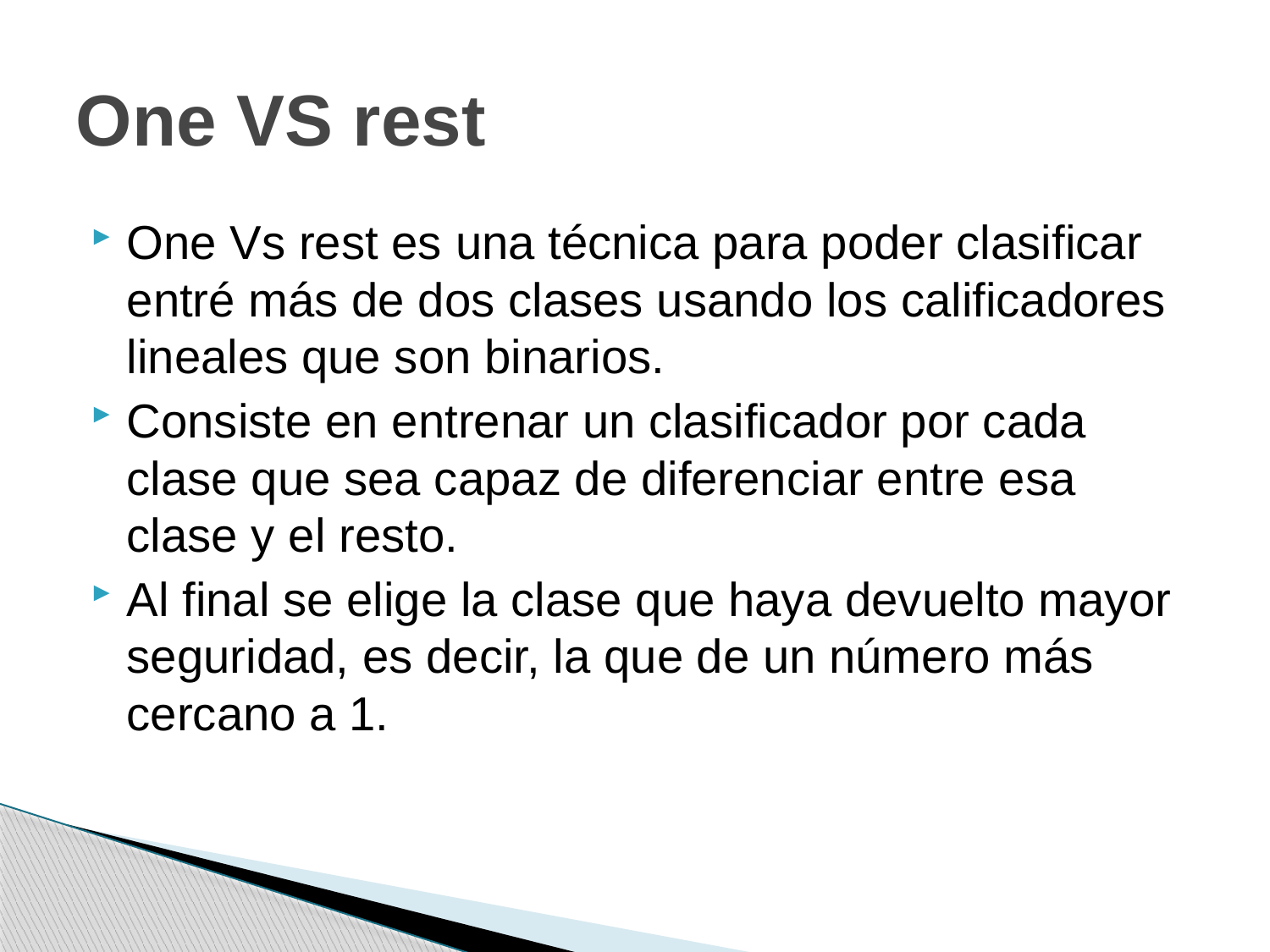

# One VS rest
One Vs rest es una técnica para poder clasificar entré más de dos clases usando los calificadores lineales que son binarios.
Consiste en entrenar un clasificador por cada clase que sea capaz de diferenciar entre esa clase y el resto.
Al final se elige la clase que haya devuelto mayor seguridad, es decir, la que de un número más cercano a 1.